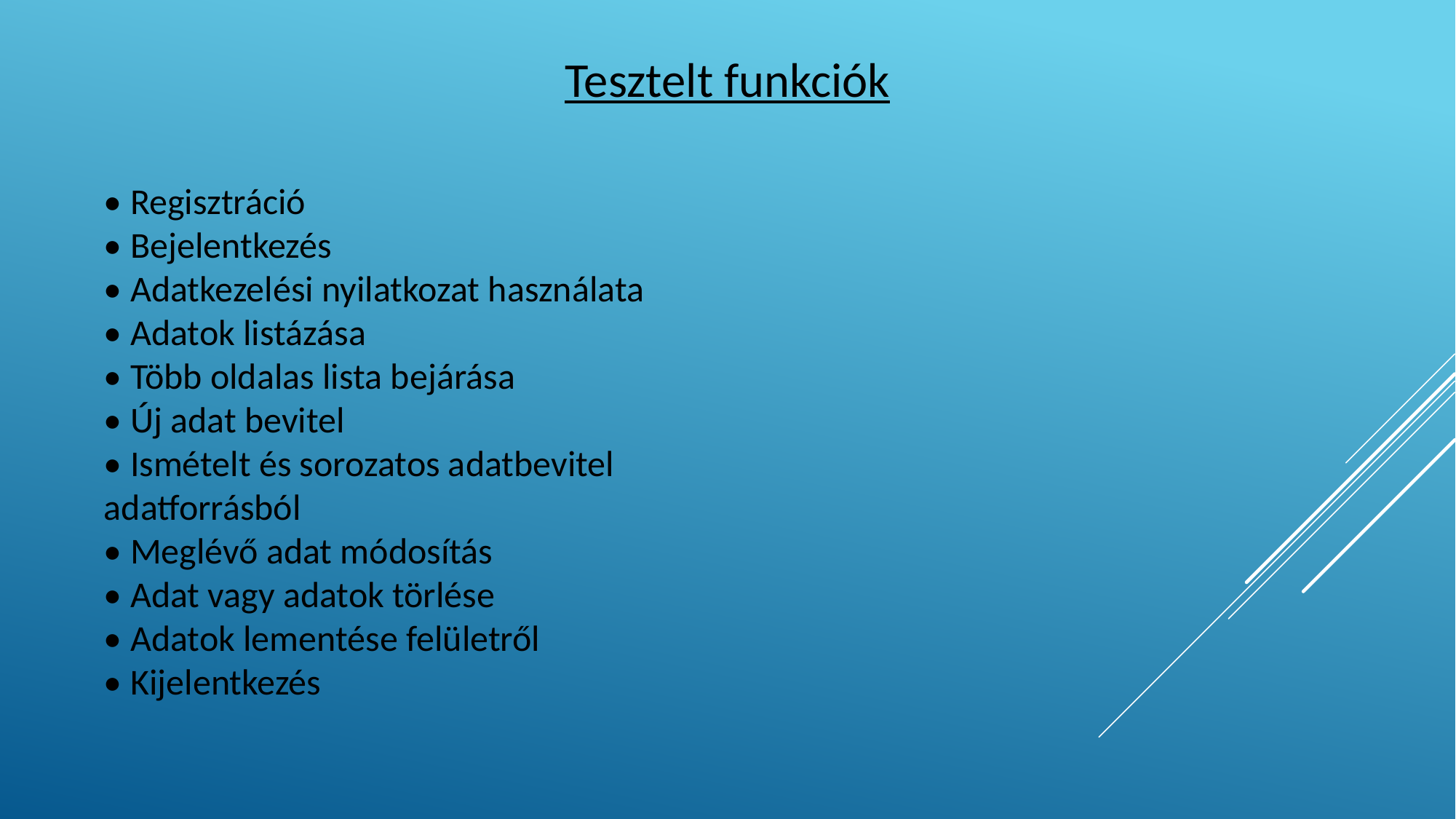

Tesztelt funkciók
• Regisztráció
• Bejelentkezés
• Adatkezelési nyilatkozat használata
• Adatok listázása
• Több oldalas lista bejárása
• Új adat bevitel
• Ismételt és sorozatos adatbevitel adatforrásból
• Meglévő adat módosítás
• Adat vagy adatok törlése
• Adatok lementése felületről
• Kijelentkezés